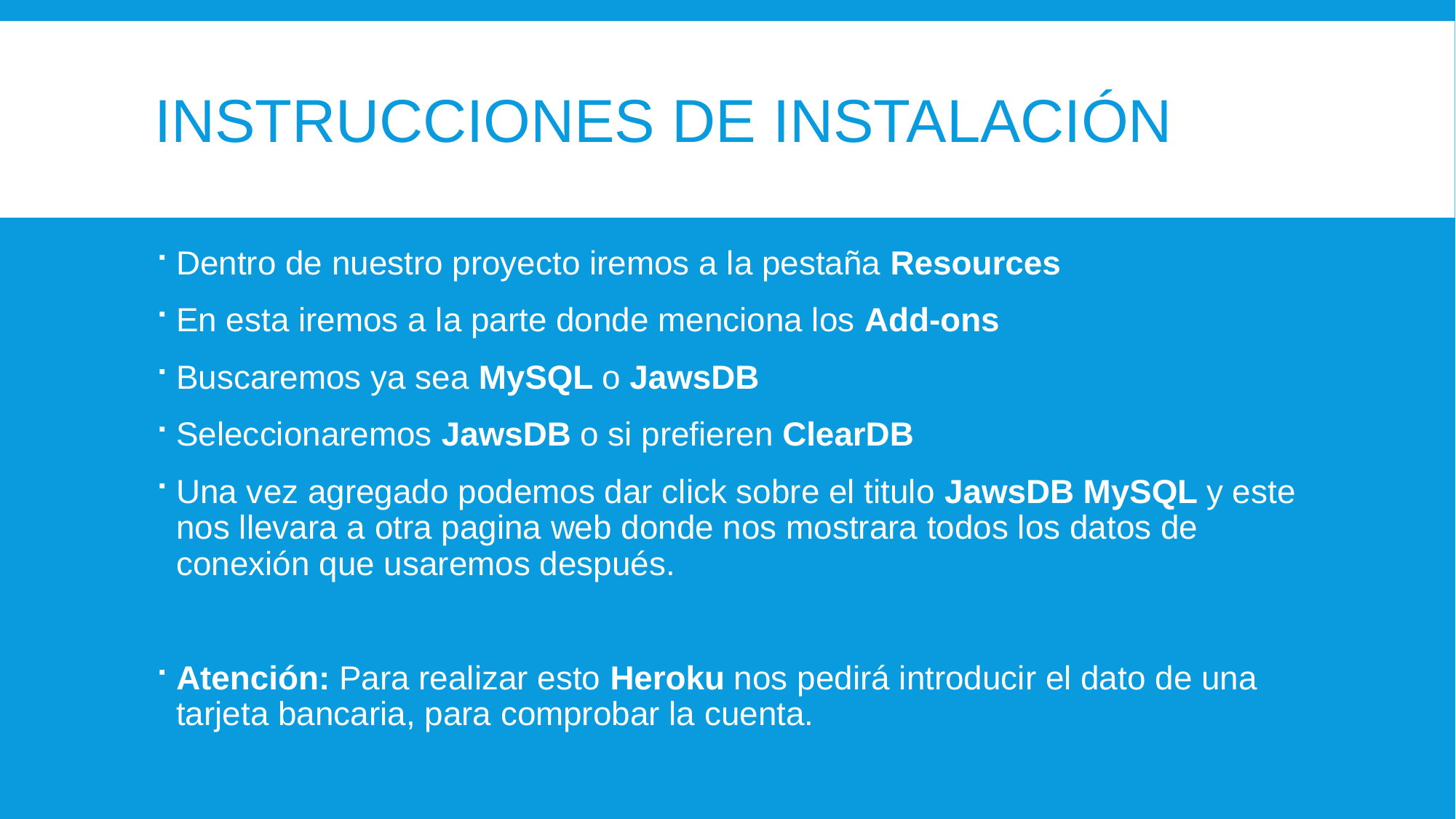

# Instrucciones de Instalación
Dentro de nuestro proyecto iremos a la pestaña Resources
En esta iremos a la parte donde menciona los Add-ons
Buscaremos ya sea MySQL o JawsDB
Seleccionaremos JawsDB o si prefieren ClearDB
Una vez agregado podemos dar click sobre el titulo JawsDB MySQL y este nos llevara a otra pagina web donde nos mostrara todos los datos de conexión que usaremos después.

Atención: Para realizar esto Heroku nos pedirá introducir el dato de una tarjeta bancaria, para comprobar la cuenta.